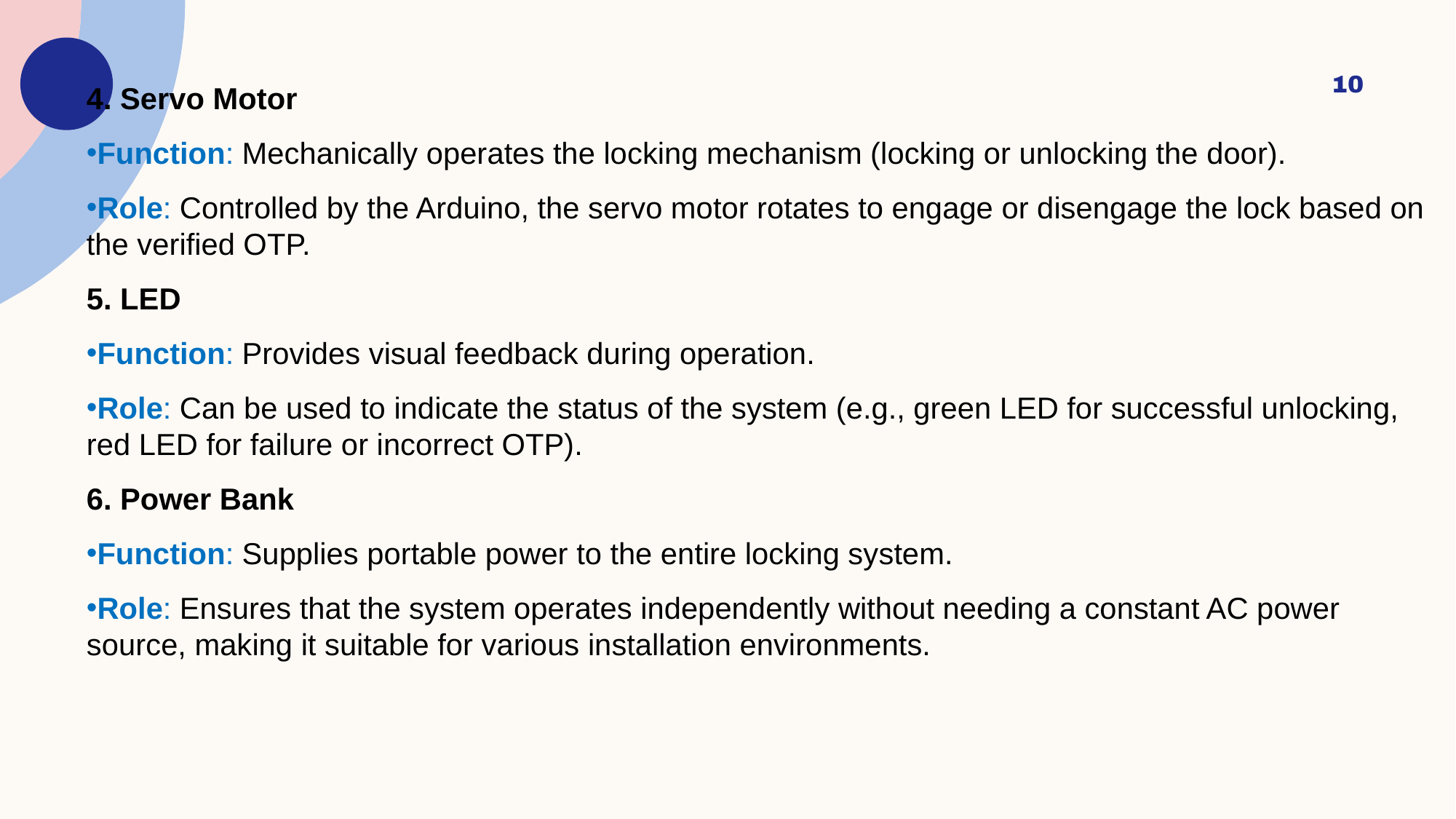

10
4. Servo Motor
Function: Mechanically operates the locking mechanism (locking or unlocking the door).
Role: Controlled by the Arduino, the servo motor rotates to engage or disengage the lock based on the verified OTP.
5. LED
Function: Provides visual feedback during operation.
Role: Can be used to indicate the status of the system (e.g., green LED for successful unlocking, red LED for failure or incorrect OTP).
6. Power Bank
Function: Supplies portable power to the entire locking system.
Role: Ensures that the system operates independently without needing a constant AC power source, making it suitable for various installation environments.